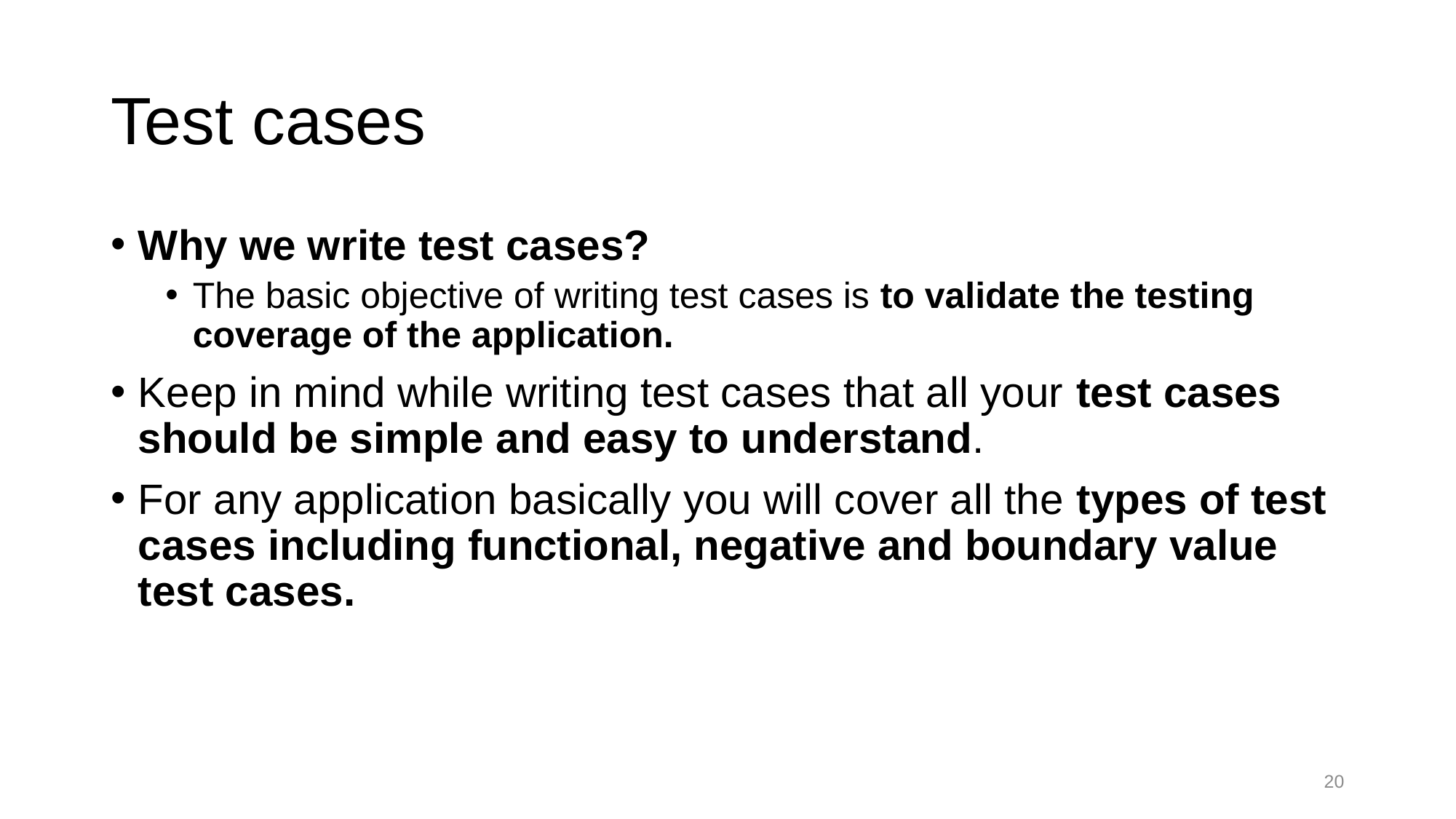

# Test cases
Why we write test cases?
The basic objective of writing test cases is to validate the testing coverage of the application.
Keep in mind while writing test cases that all your test cases should be simple and easy to understand.
For any application basically you will cover all the types of test cases including functional, negative and boundary value test cases.
20